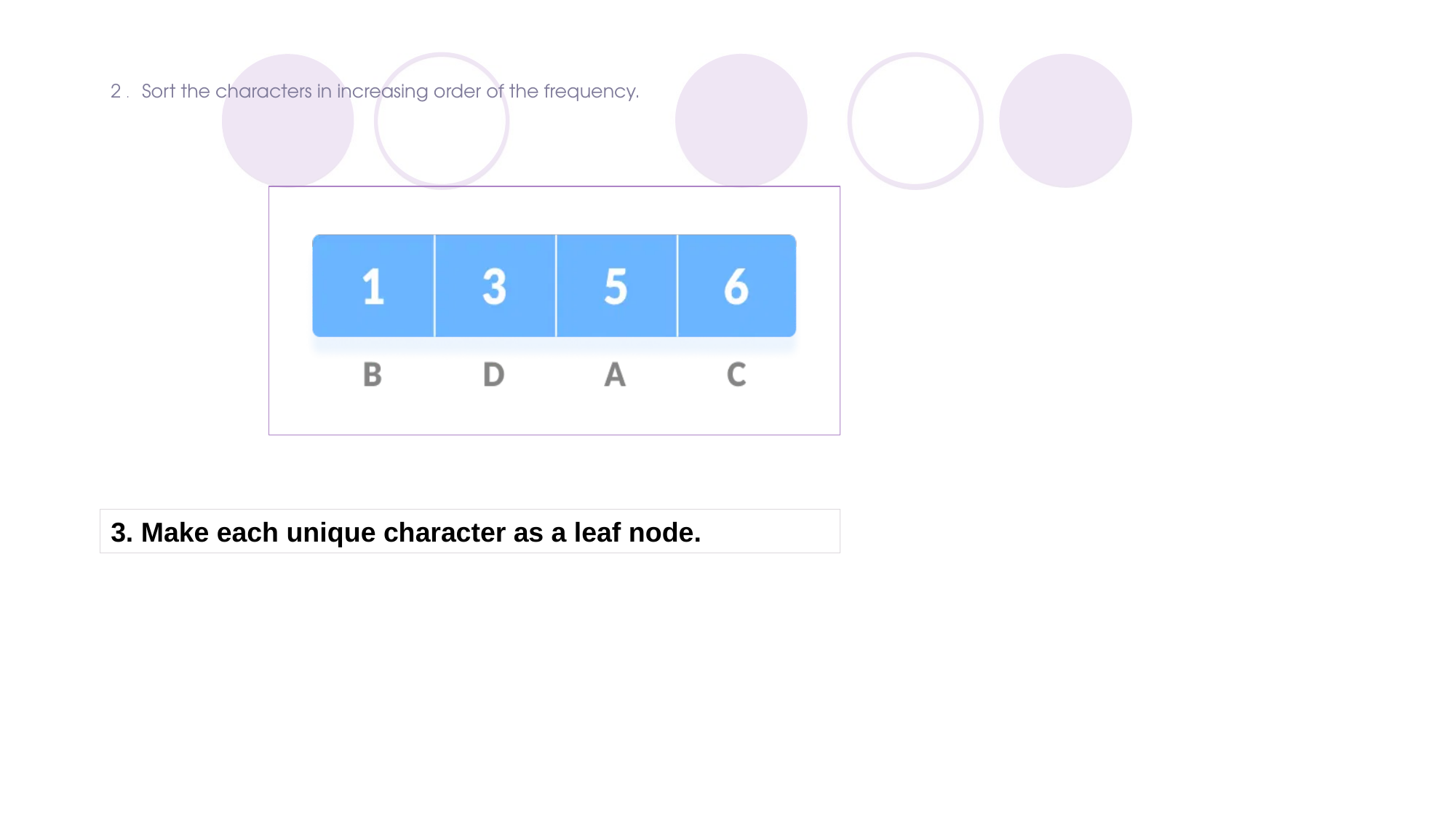

# 2 .    Sort the characters in increasing order of the frequency.

3. Make each unique character as a leaf node.